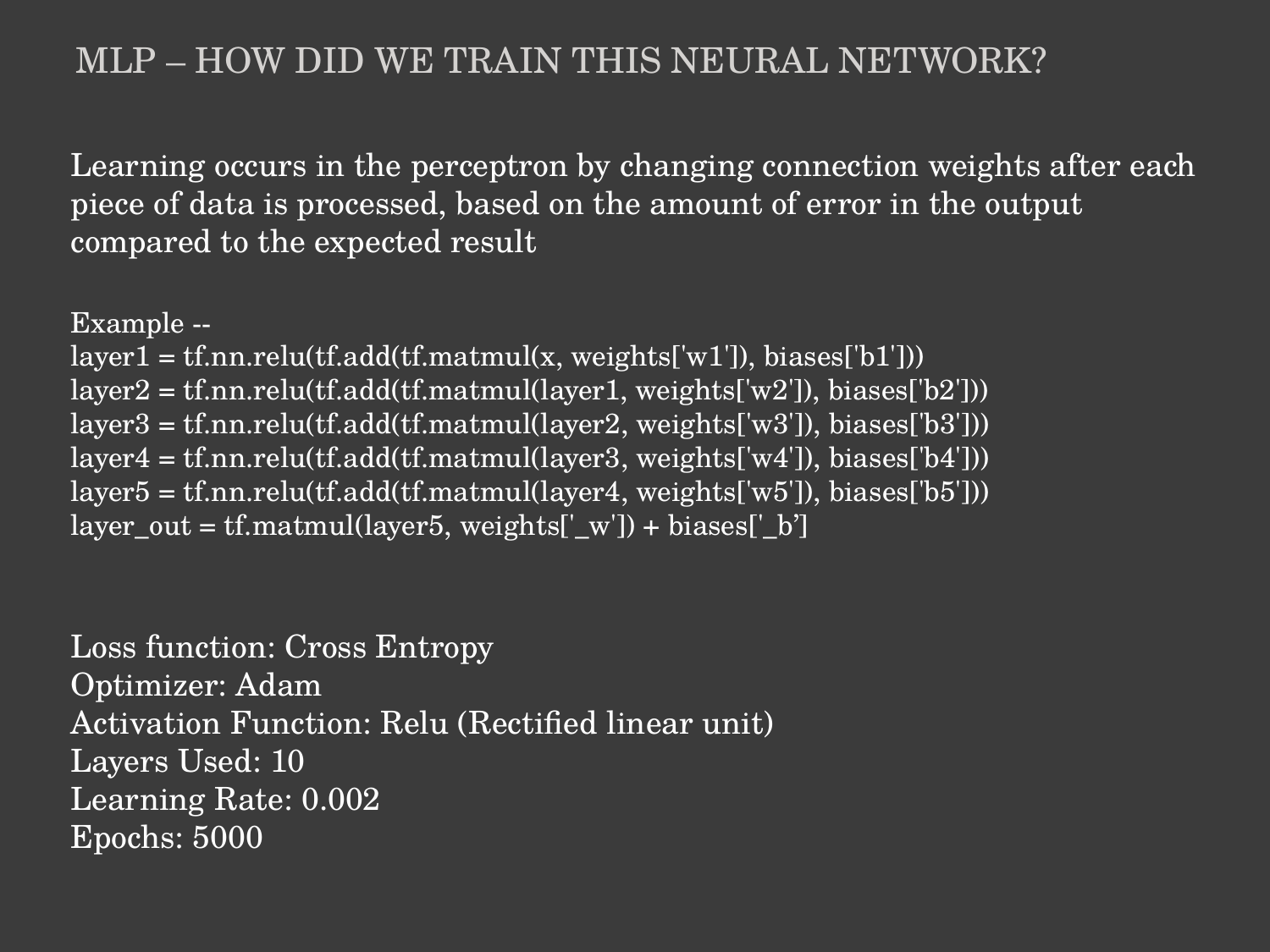

# MLp – How did we train this Neural Network?
Learning occurs in the perceptron by changing connection weights after each piece of data is processed, based on the amount of error in the output compared to the expected result

Example --
layer1 = tf.nn.relu(tf.add(tf.matmul(x, weights['w1']), biases['b1']))
layer2 = tf.nn.relu(tf.add(tf.matmul(layer1, weights['w2']), biases['b2']))
layer3 = tf.nn.relu(tf.add(tf.matmul(layer2, weights['w3']), biases['b3']))
layer4 = tf.nn.relu(tf.add(tf.matmul(layer3, weights['w4']), biases['b4']))
layer5 = tf.nn.relu(tf.add(tf.matmul(layer4, weights['w5']), biases['b5']))
layer_out = tf.matmul(layer5, weights['_w']) + biases['_b’]

Loss function: Cross Entropy
Optimizer: Adam
Activation Function: Relu (Rectified linear unit)
Layers Used: 10
Learning Rate: 0.002
Epochs: 5000